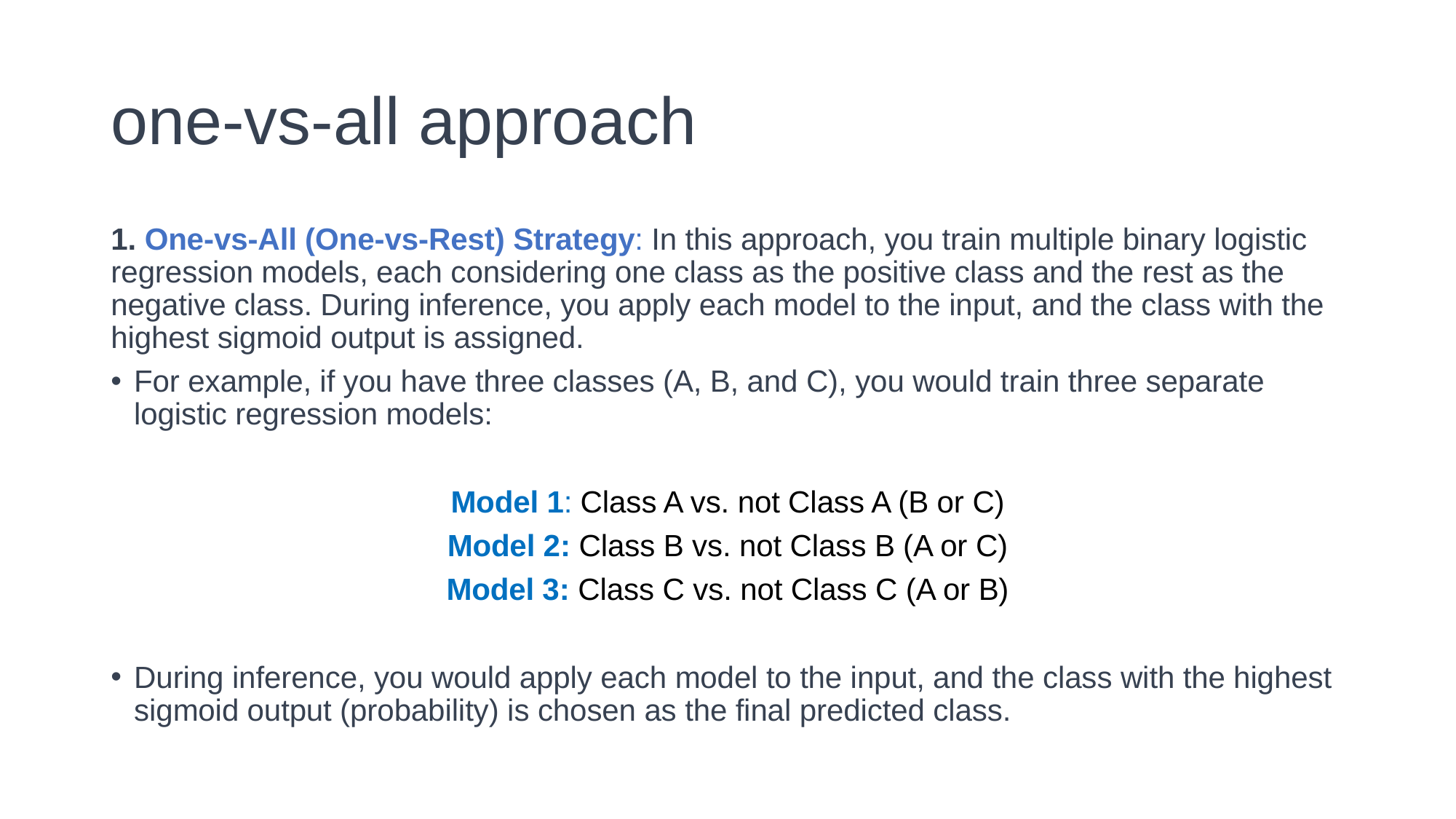

# one-vs-all approach
1. One-vs-All (One-vs-Rest) Strategy: In this approach, you train multiple binary logistic regression models, each considering one class as the positive class and the rest as the negative class. During inference, you apply each model to the input, and the class with the highest sigmoid output is assigned.
For example, if you have three classes (A, B, and C), you would train three separate logistic regression models:

Model 1: Class A vs. not Class A (B or C)
Model 2: Class B vs. not Class B (A or C)
Model 3: Class C vs. not Class C (A or B)

During inference, you would apply each model to the input, and the class with the highest sigmoid output (probability) is chosen as the final predicted class.